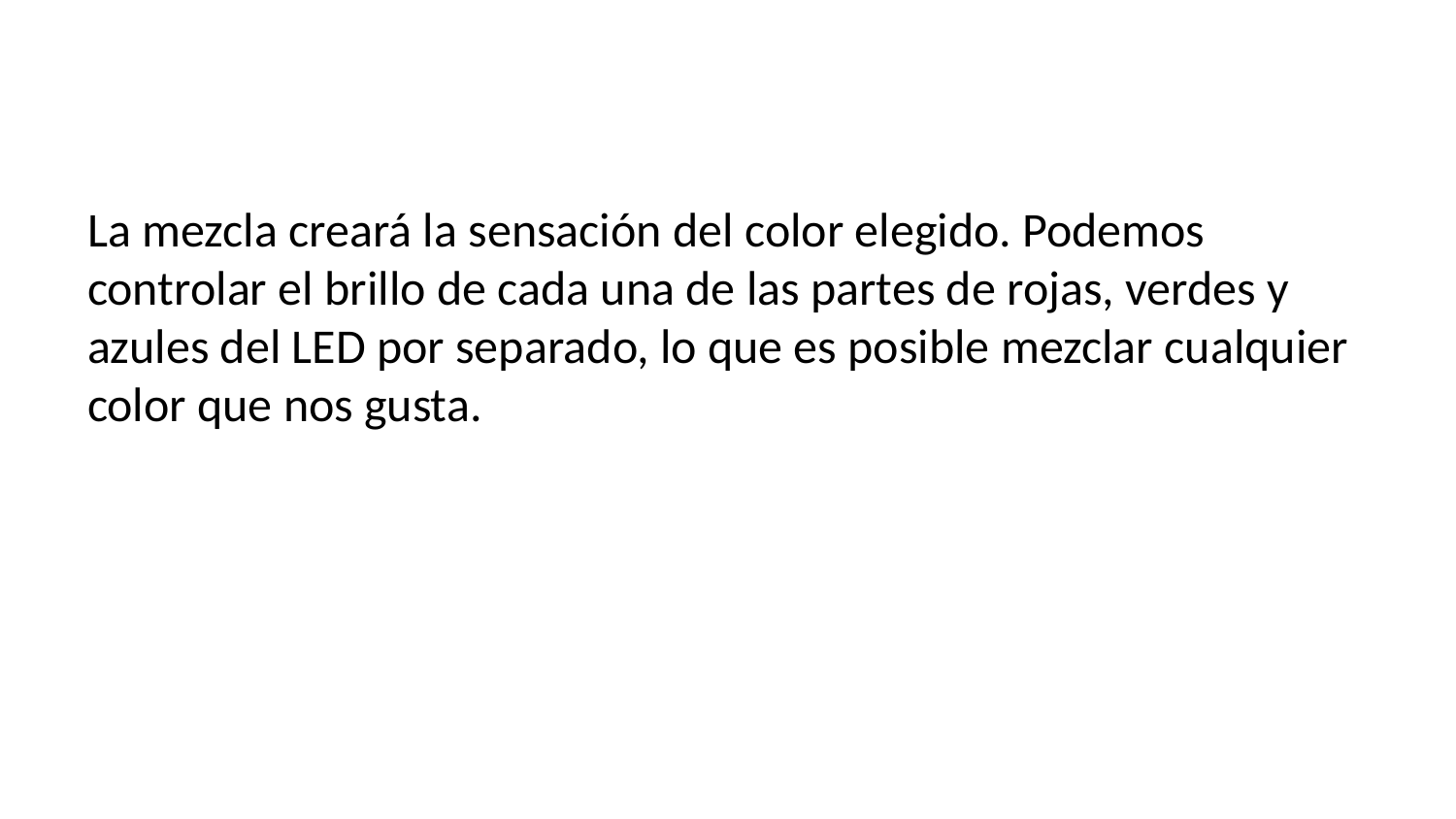

La mezcla creará la sensación del color elegido. Podemos controlar el brillo de cada una de las partes de rojas, verdes y azules del LED por separado, lo que es posible mezclar cualquier color que nos gusta.